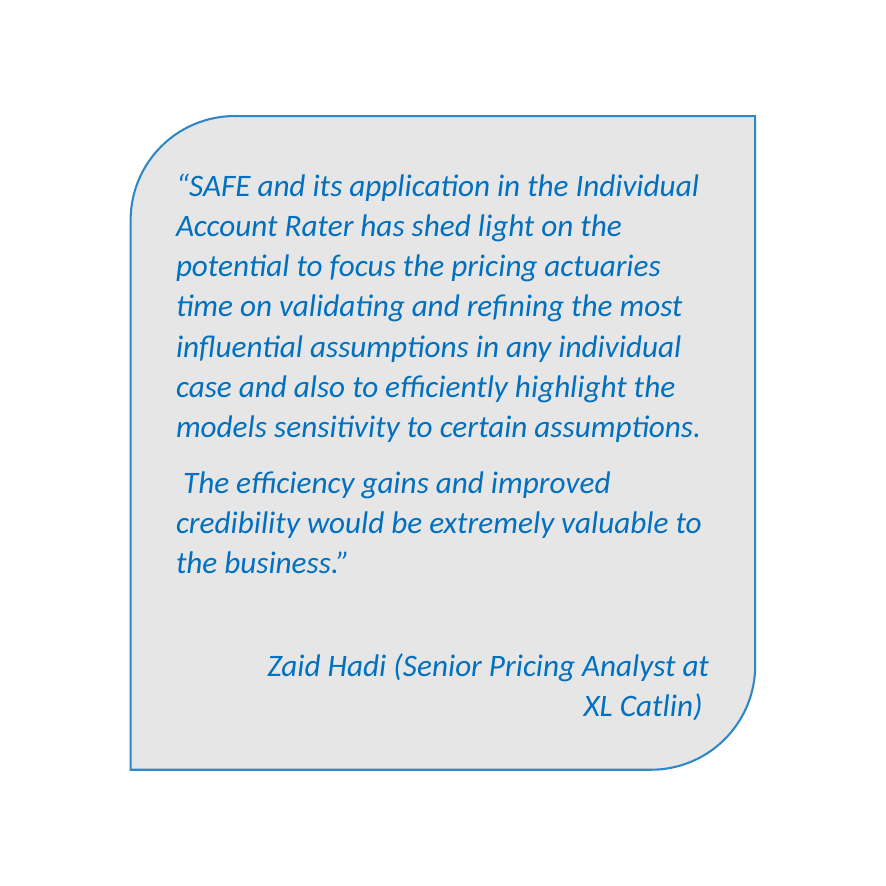

“SAFE and its application in the Individual Account Rater has shed light on the potential to focus the pricing actuaries time on validating and refining the most influential assumptions in any individual case and also to efficiently highlight the models sensitivity to certain assumptions.
 The efficiency gains and improved credibility would be extremely valuable to the business.”

             Zaid Hadi (Senior Pricing Analyst at XL Catlin)